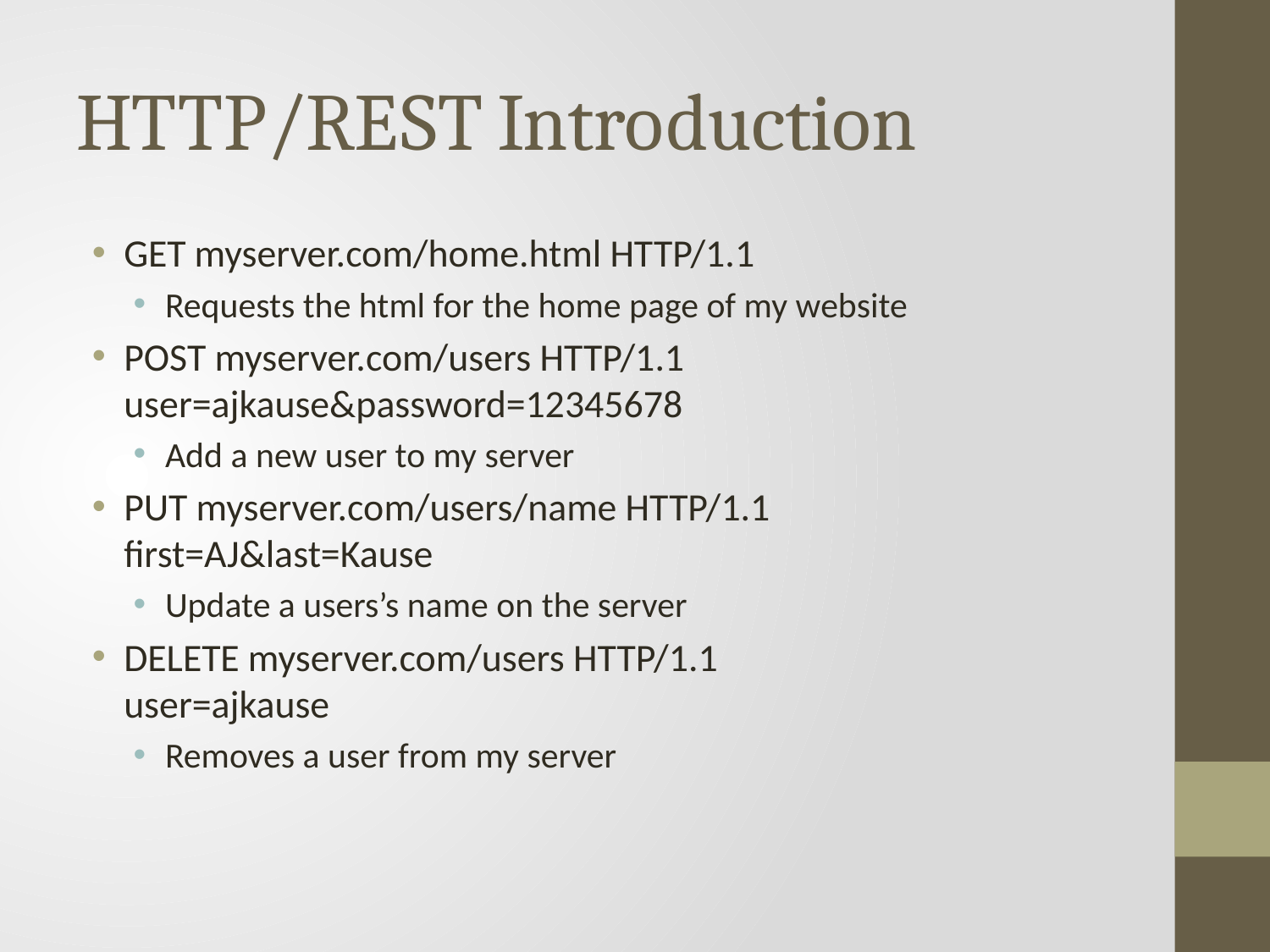

# HTTP/REST Introduction
GET myserver.com/home.html HTTP/1.1
Requests the html for the home page of my website
POST myserver.com/users HTTP/1.1
user=ajkause&password=12345678
Add a new user to my server
PUT myserver.com/users/name HTTP/1.1
first=AJ&last=Kause
Update a users’s name on the server
DELETE myserver.com/users HTTP/1.1
user=ajkause
Removes a user from my server